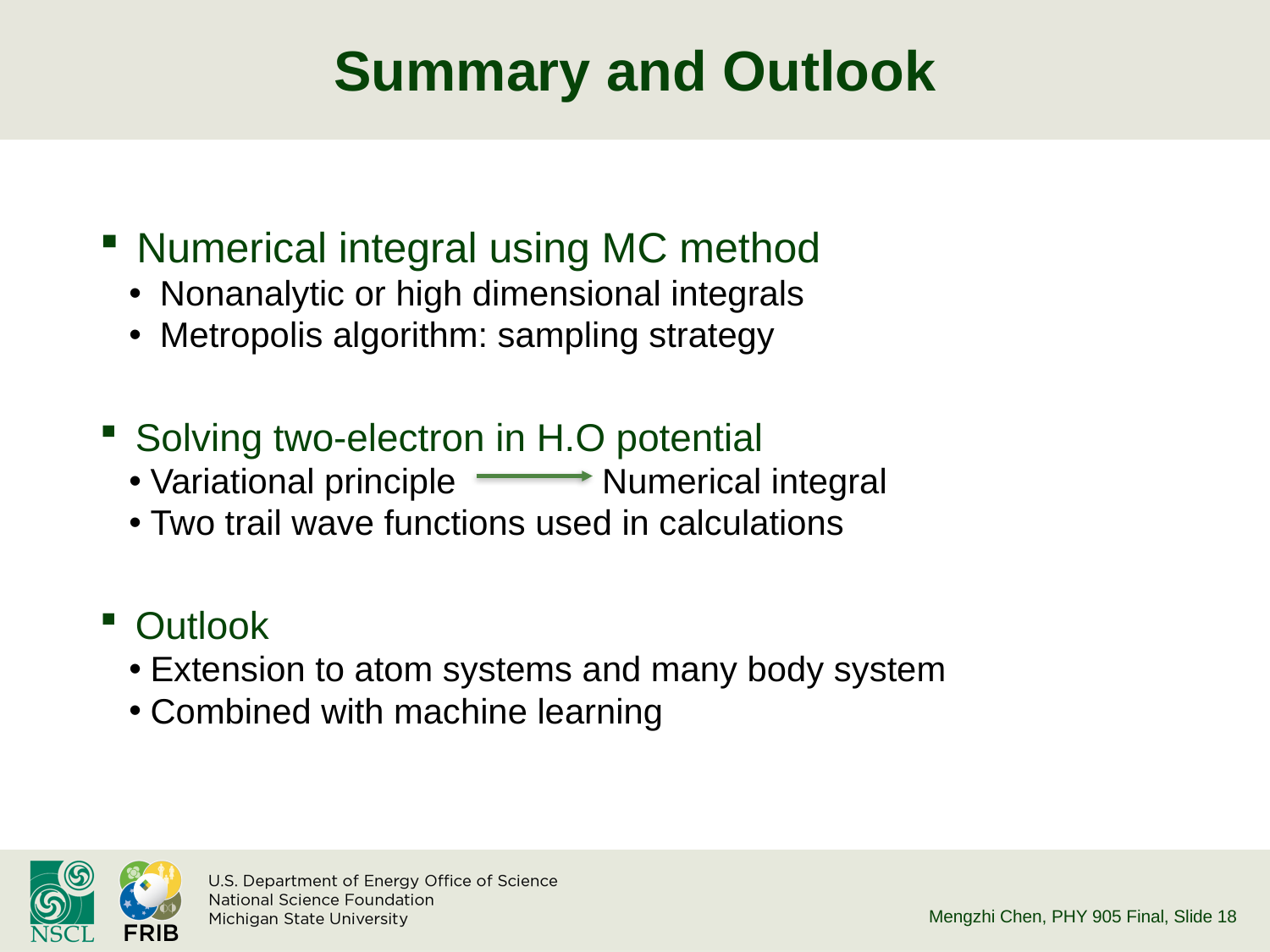

# Summary and Outlook

 Numerical integral using MC method
 Nonanalytic or high dimensional integrals
 Metropolis algorithm: sampling strategy

 Solving two-electron in H.O potential
Variational principle               Numerical integral
Two trail wave functions used in calculations

 Outlook
Extension to atom systems and many body system
Combined with machine learning

Mengzhi Chen, PHY 905 Final
, Slide 18